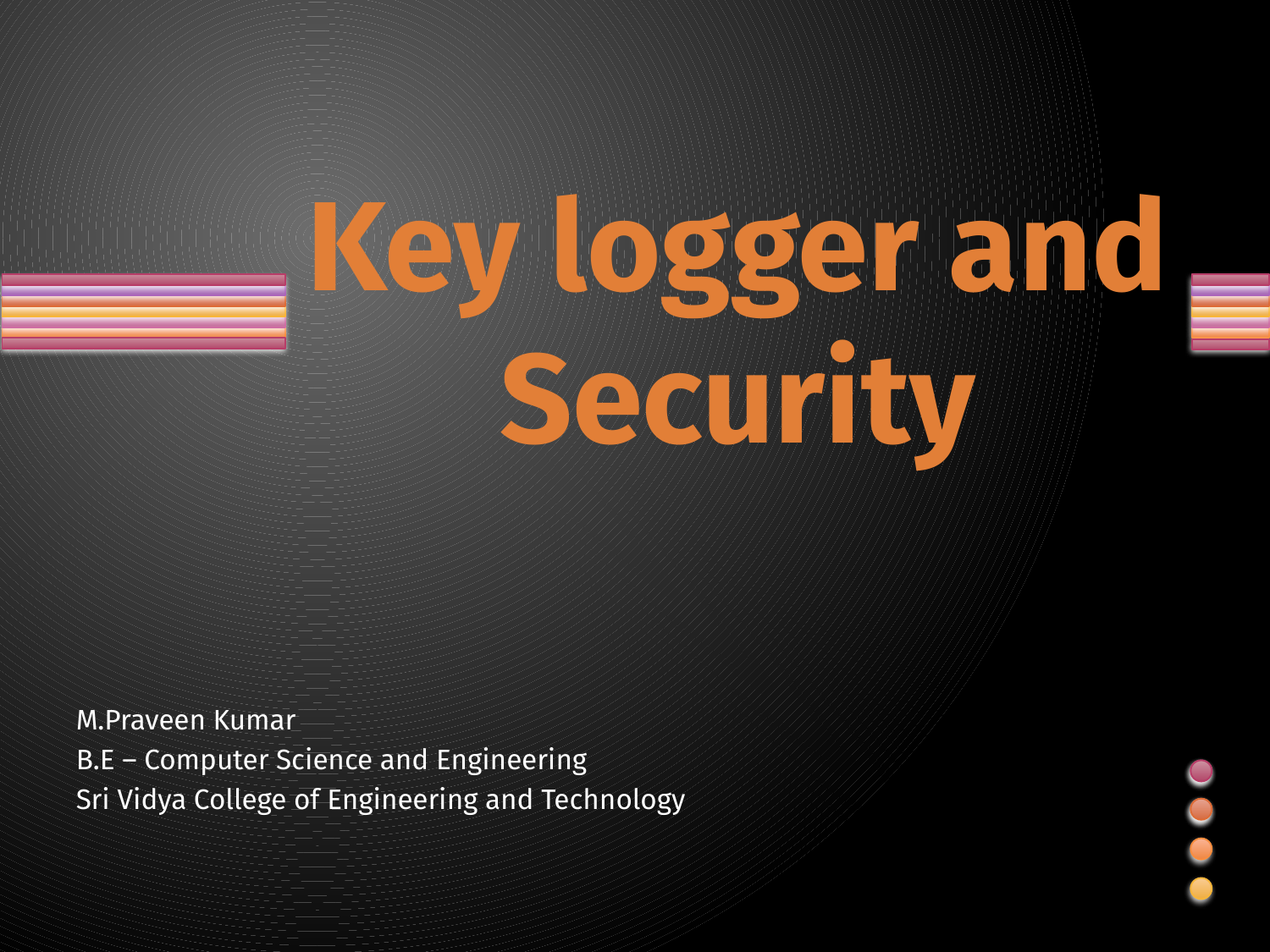

# Key logger and Security
M.Praveen Kumar
B.E – Computer Science and Engineering
Sri Vidya College of Engineering and Technology